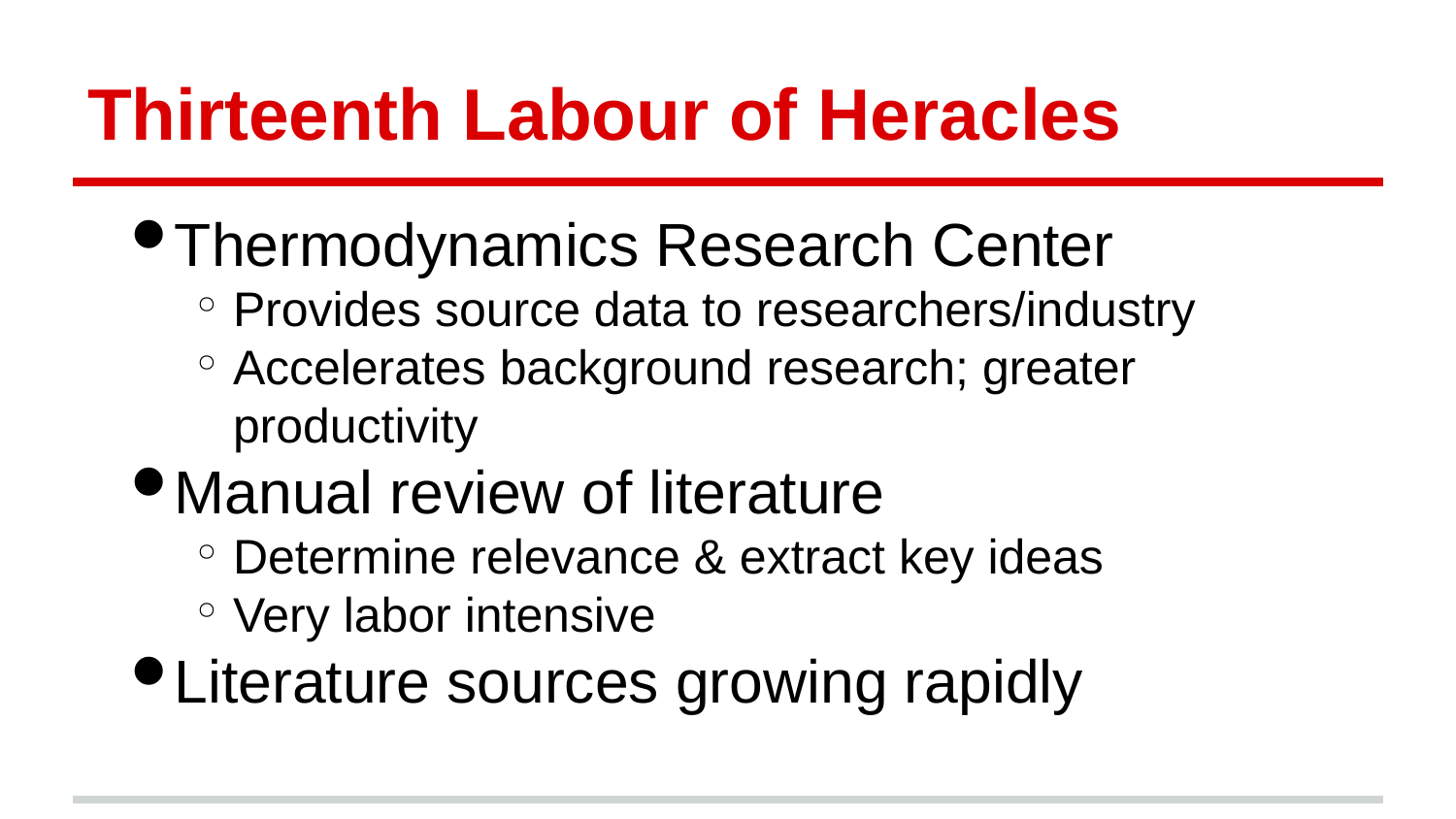

# Thirteenth Labour of Heracles
Thermodynamics Research Center
Provides source data to researchers/industry
Accelerates background research; greater productivity
Manual review of literature
Determine relevance & extract key ideas
Very labor intensive
Literature sources growing rapidly